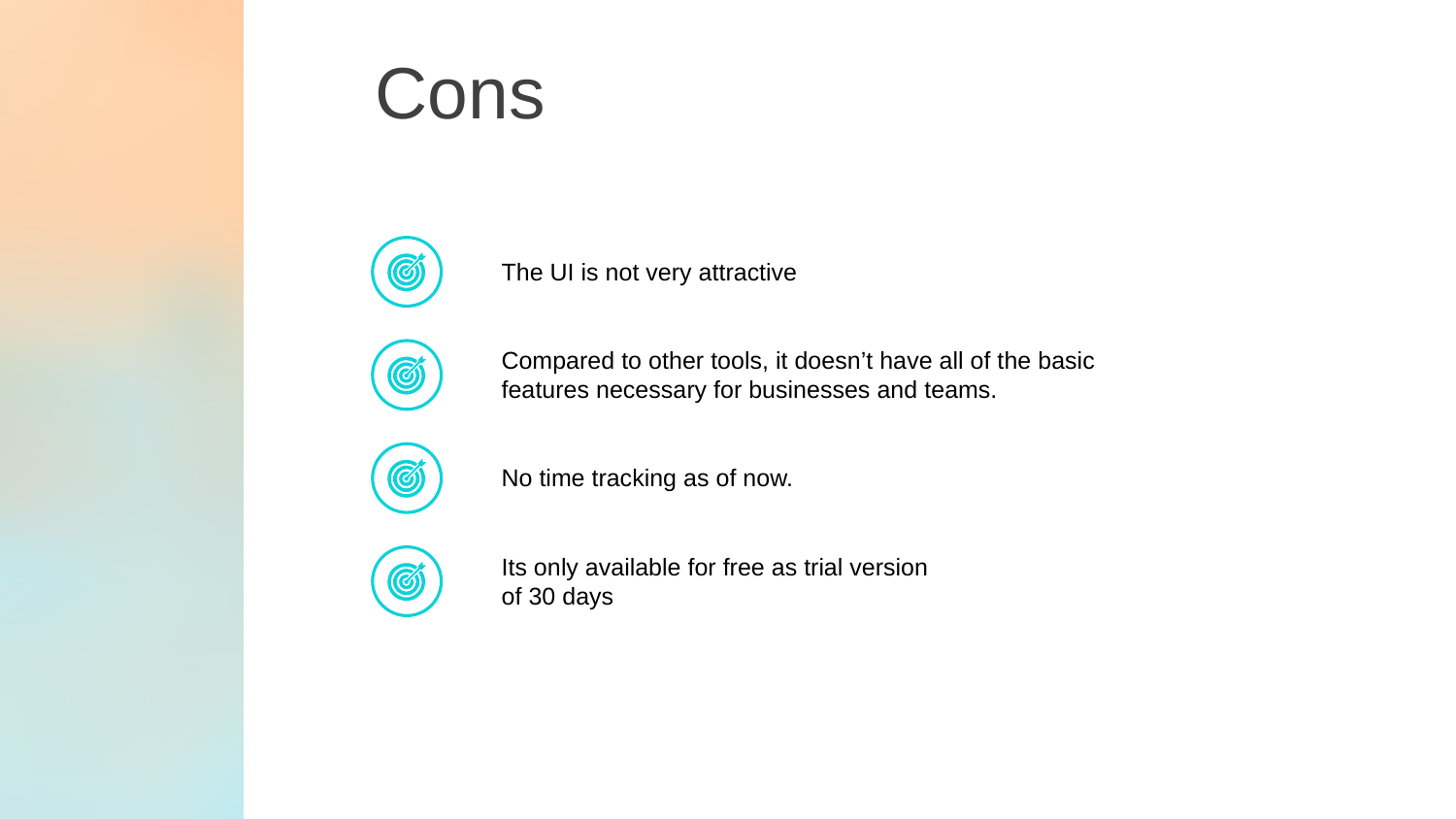

# Cons
|  |
| --- |
|  |
| --- |

The UI is not very attractive
Compared to other tools, it doesn’t have all of the basic features necessary for businesses and teams.

No time tracking as of now.
Its only available for free as trial version of 30 days